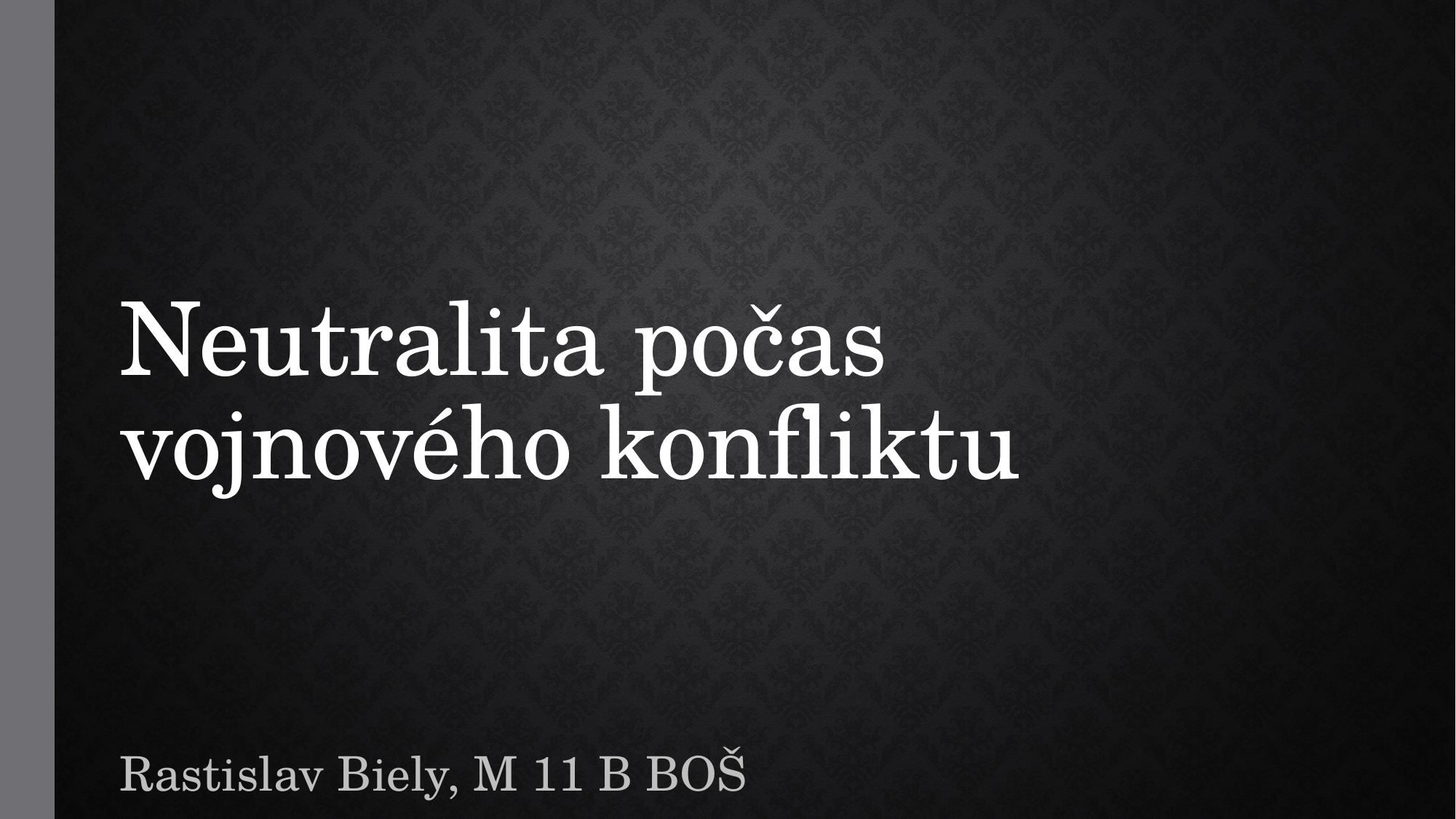

# Neutralita počas vojnového konfliktu
Rastislav Biely, M 11 B BOŠ